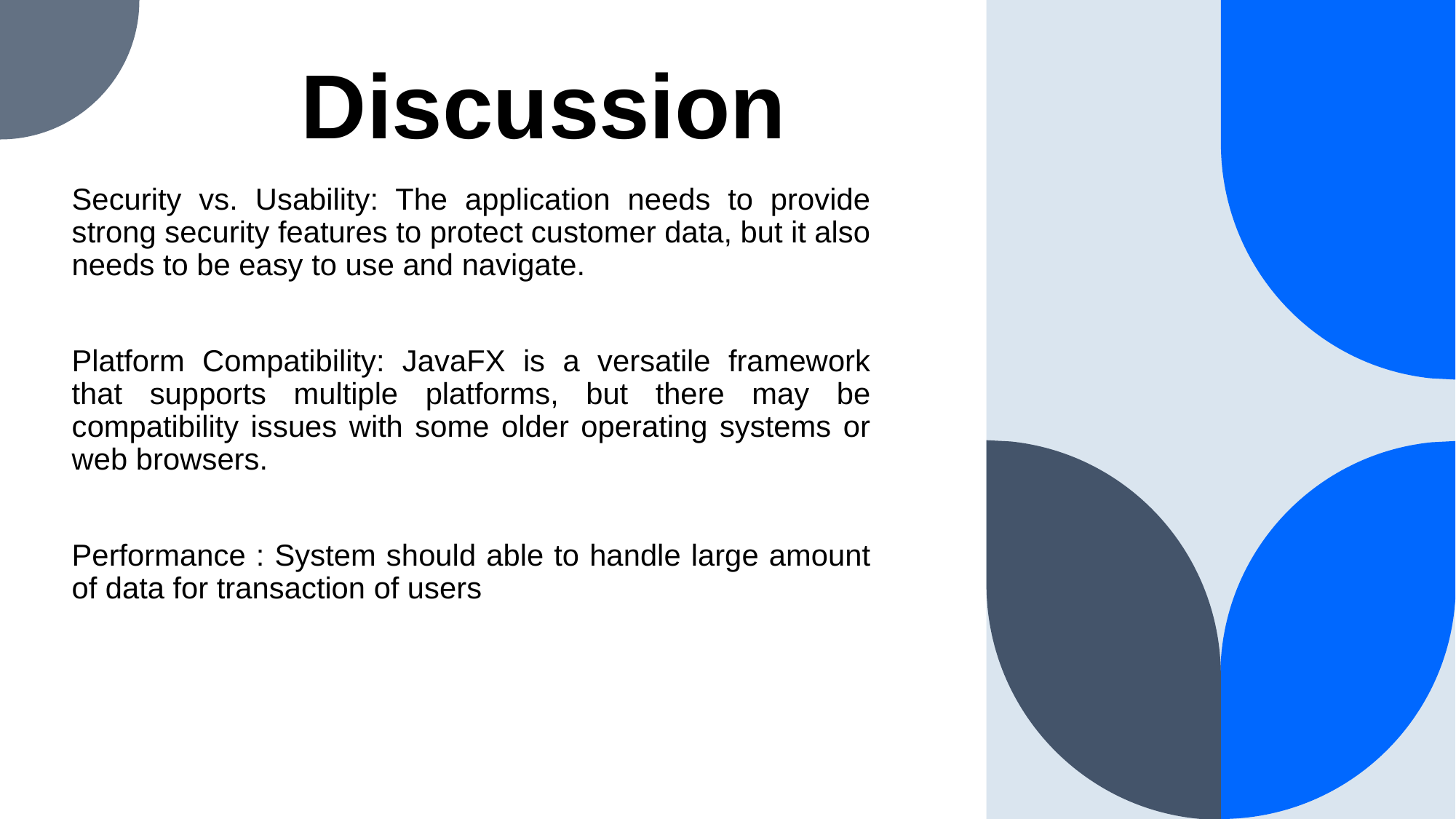

# Discussion
Security vs. Usability: The application needs to provide strong security features to protect customer data, but it also needs to be easy to use and navigate.

Platform Compatibility: JavaFX is a versatile framework that supports multiple platforms, but there may be compatibility issues with some older operating systems or web browsers.

Performance : System should able to handle large amount of data for transaction of users